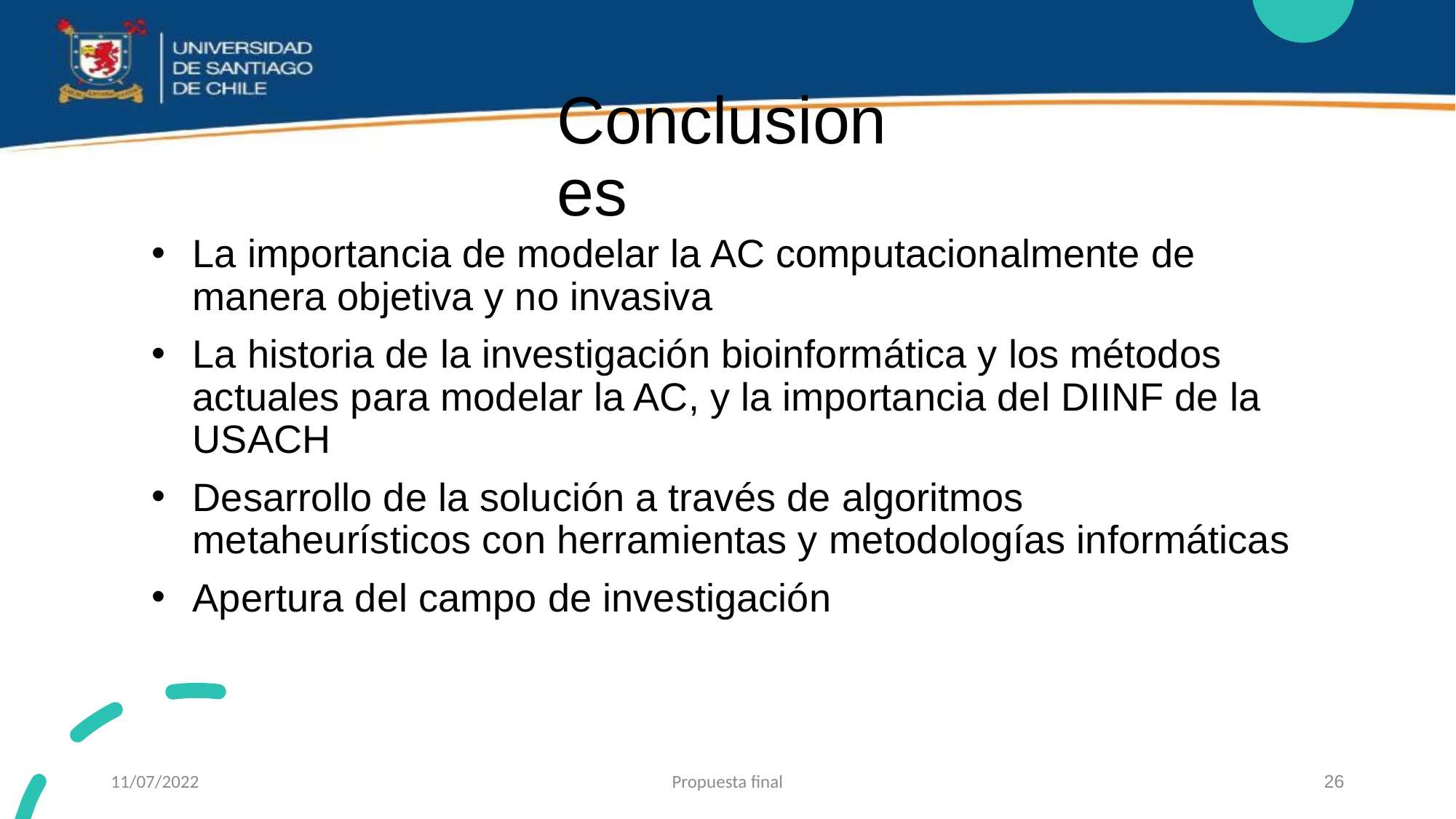

# Conclusiones
La importancia de modelar la AC computacionalmente de manera objetiva y no invasiva
La historia de la investigación bioinformática y los métodos actuales para modelar la AC, y la importancia del DIINF de la USACH
Desarrollo de la solución a través de algoritmos metaheurísticos con herramientas y metodologías informáticas
Apertura del campo de investigación
11/07/2022
Propuesta final
26